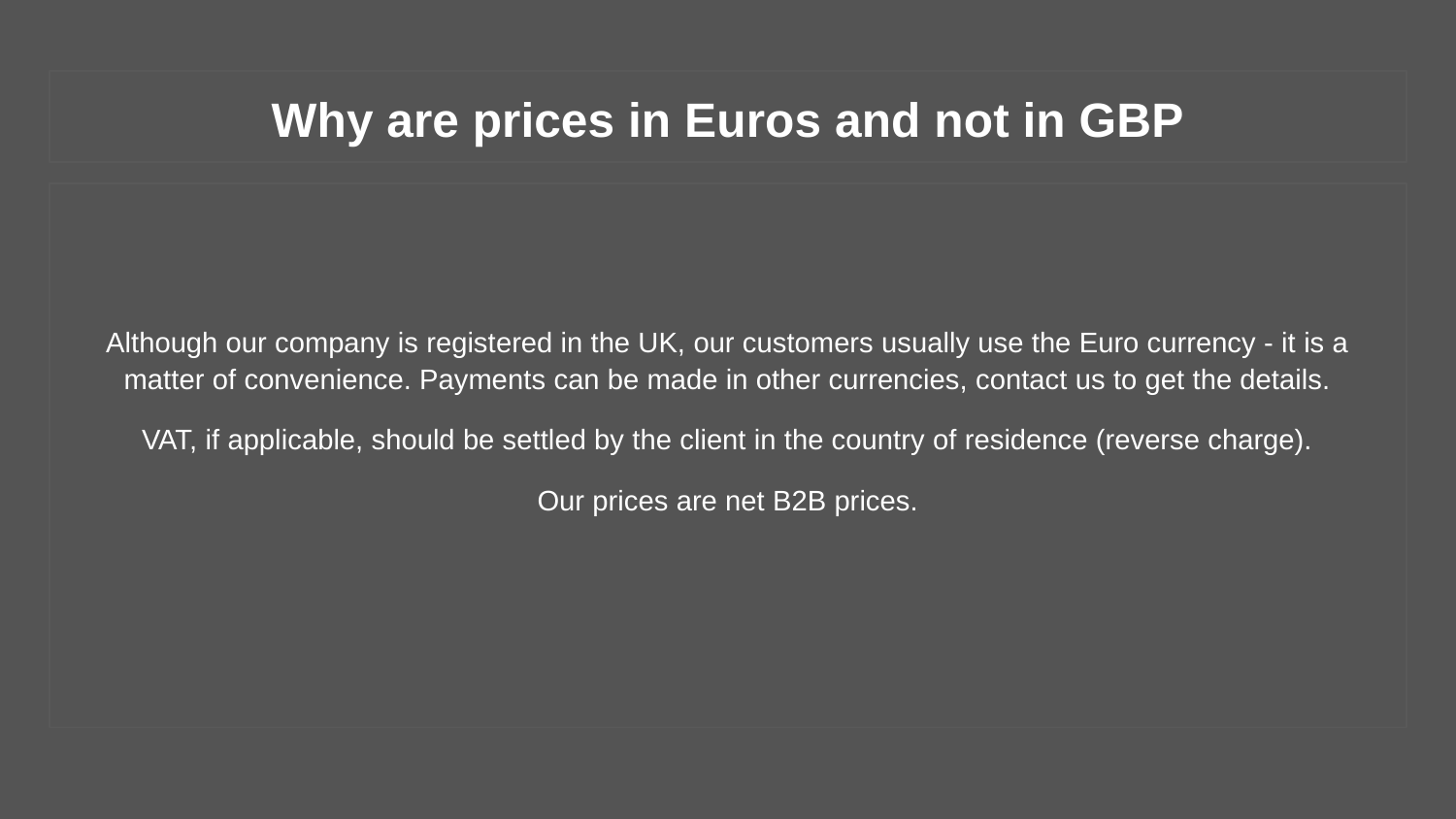

# Why are prices in Euros and not in GBP

Although our company is registered in the UK, our customers usually use the Euro currency - it is a matter of convenience. Payments can be made in other currencies, contact us to get the details.
VAT, if applicable, should be settled by the client in the country of residence (reverse charge).
Our prices are net B2B prices.